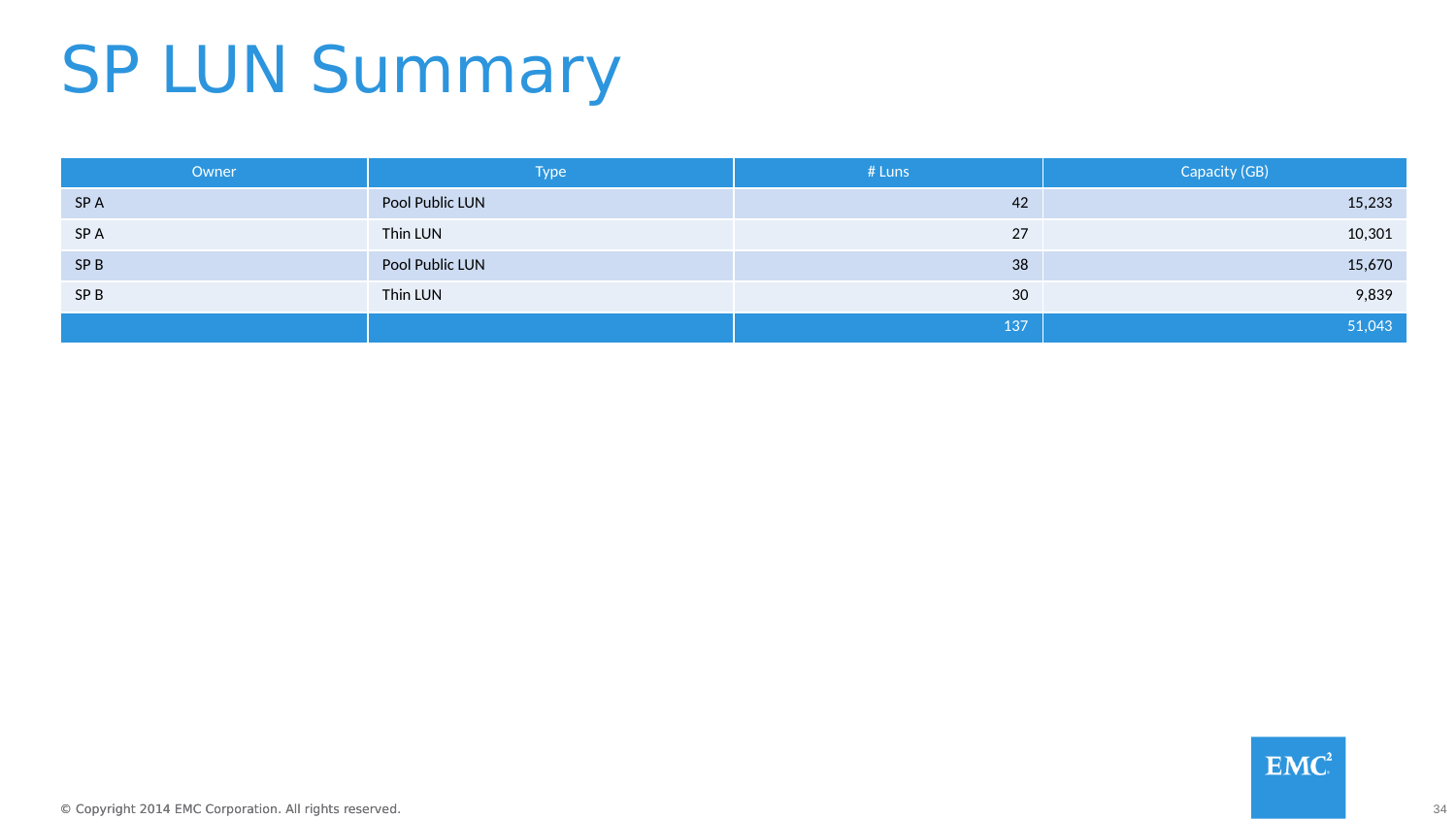

# SP LUN Summary
| Owner | Type | # Luns | Capacity (GB) |
| --- | --- | --- | --- |
| SP A | Pool Public LUN | 42 | 15,233 |
| SP A | Thin LUN | 27 | 10,301 |
| SP B | Pool Public LUN | 38 | 15,670 |
| SP B | Thin LUN | 30 | 9,839 |
|  |  | 137 | 51,043 |